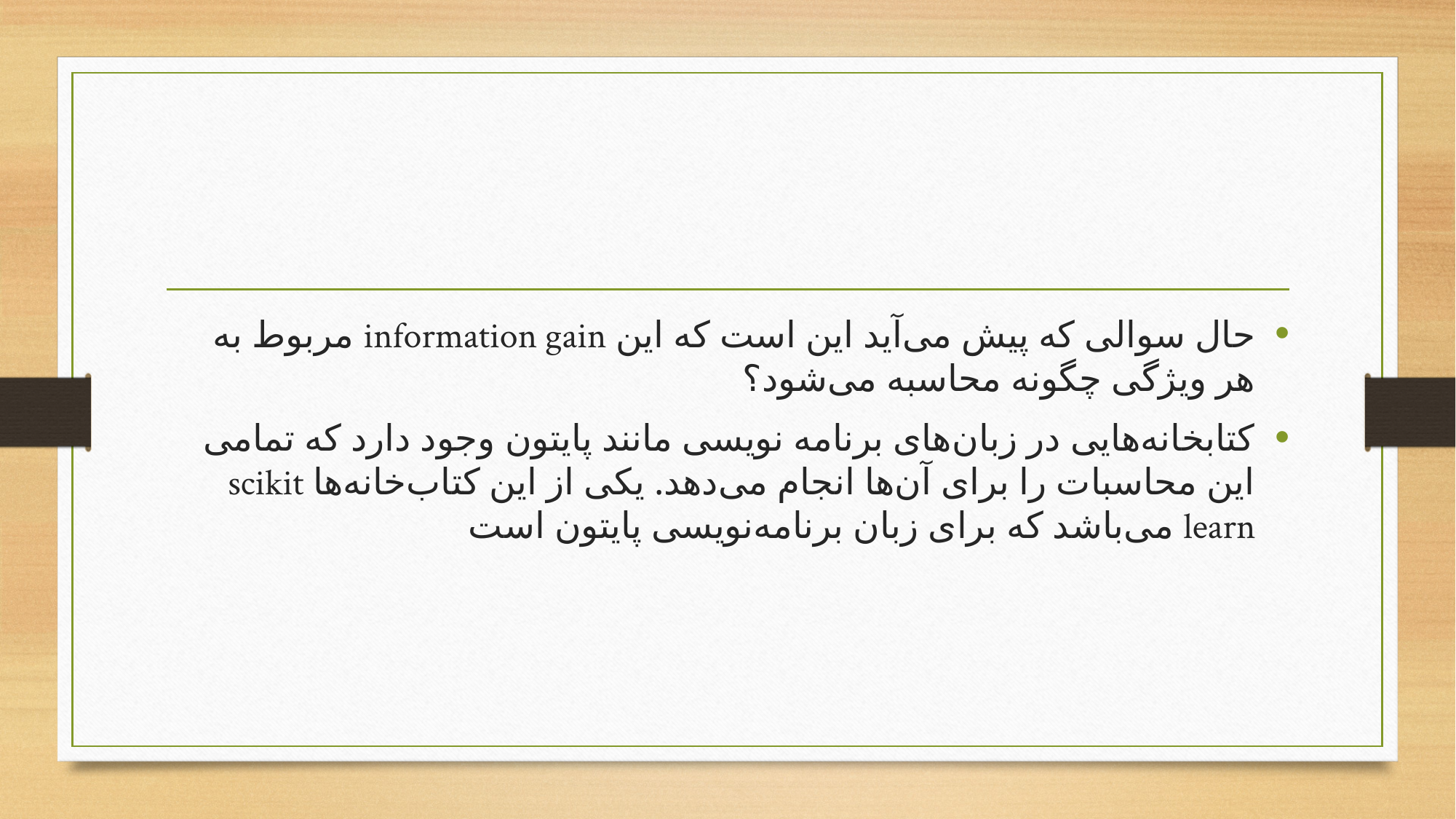

#
حال سوالی که پیش می‌آید این است که این information gain مربوط به هر ویژگی چگونه محاسبه می‌شود؟
کتابخانه‌هایی در زبان‌های برنامه نویسی مانند پایتون وجود دارد که تمامی این محاسبات را برای آن‌ها انجام می‌دهد. یکی از این کتاب‌خانه‌ها scikit learn می‌باشد که برای زبان برنامه‌نویسی پایتون است